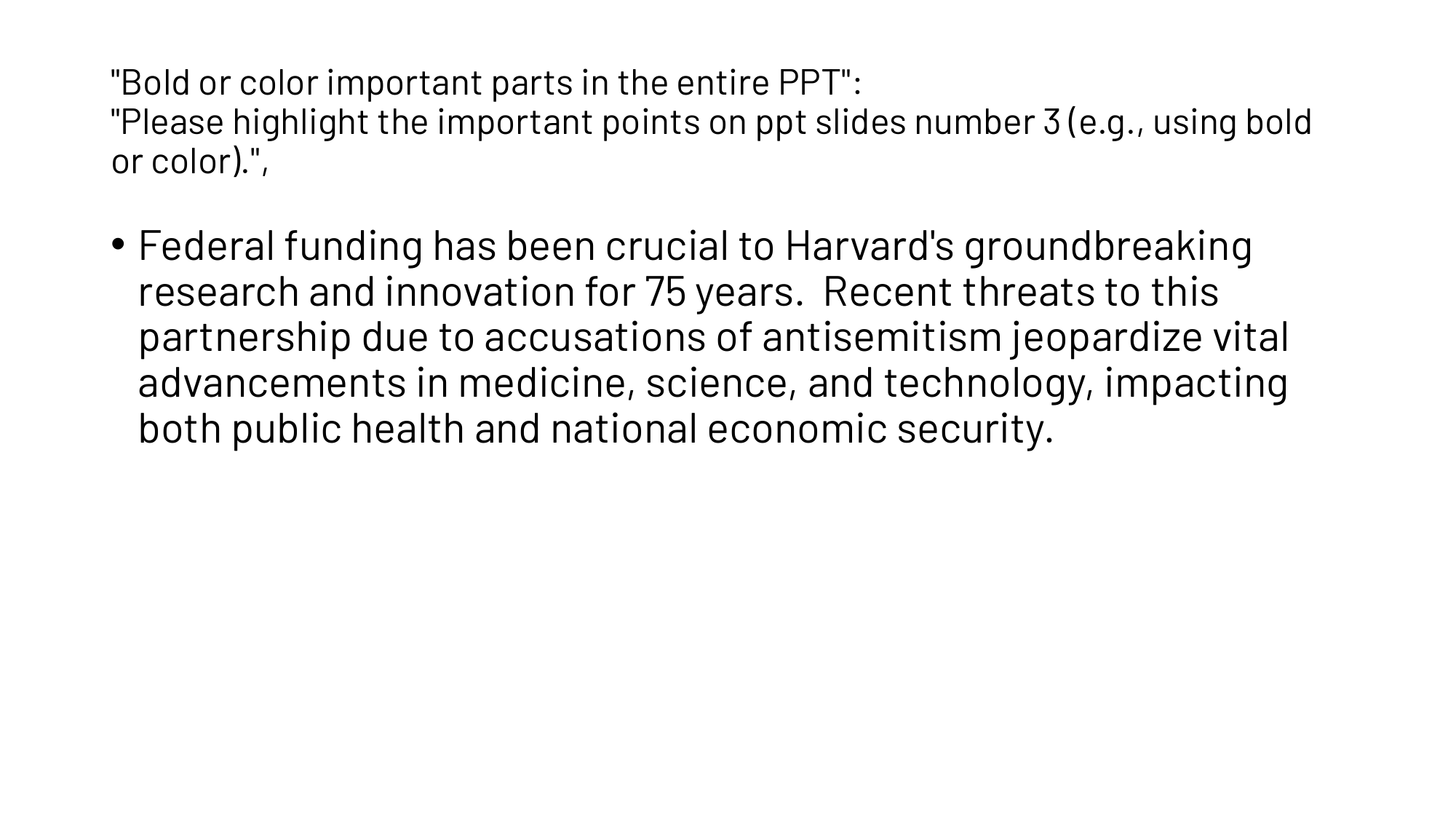

# "Bold or color important parts in the entire PPT": "Please highlight the important points on ppt slides number 3 (e.g., using bold or color).",
Federal funding has been crucial to Harvard's groundbreaking research and innovation for 75 years.  Recent threats to this partnership due to accusations of antisemitism jeopardize vital advancements in medicine, science, and technology, impacting both public health and national economic security.